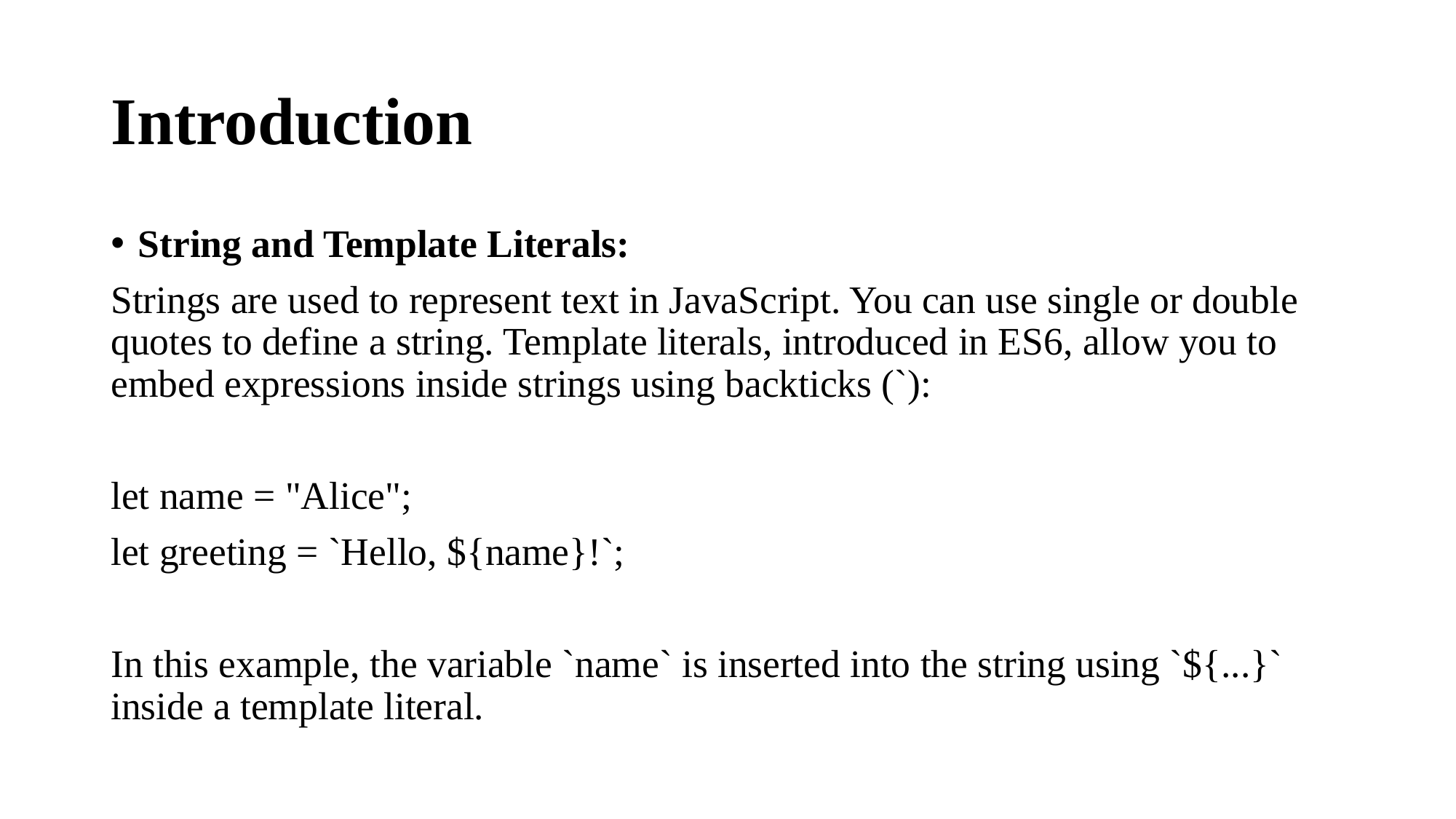

# Introduction
String and Template Literals:
Strings are used to represent text in JavaScript. You can use single or double quotes to define a string. Template literals, introduced in ES6, allow you to embed expressions inside strings using backticks (`):

let name = "Alice";
let greeting = `Hello, ${name}!`;

In this example, the variable `name` is inserted into the string using `${...}` inside a template literal.